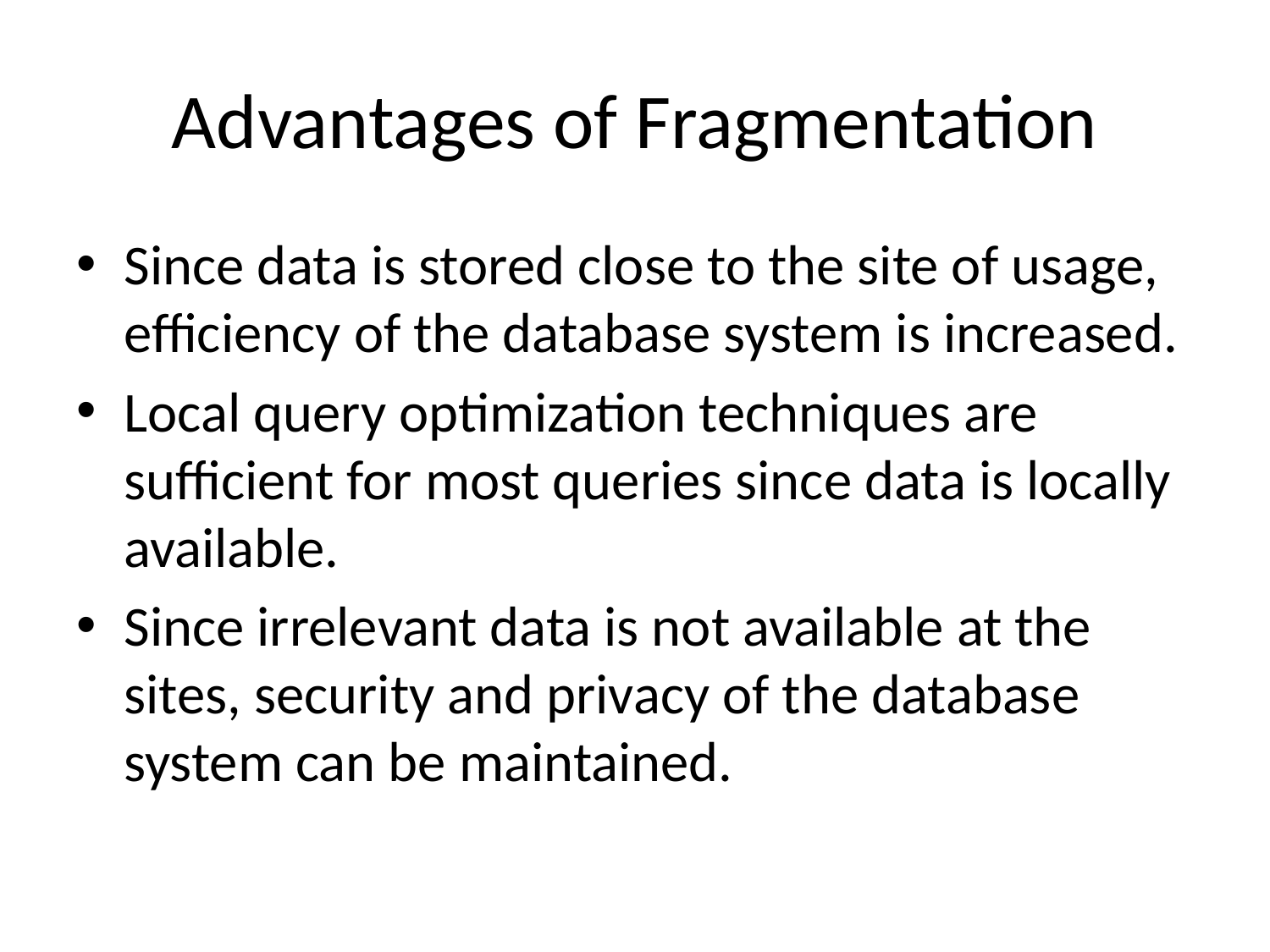

# Advantages of Fragmentation
Since data is stored close to the site of usage, efficiency of the database system is increased.
Local query optimization techniques are sufficient for most queries since data is locally available.
Since irrelevant data is not available at the sites, security and privacy of the database system can be maintained.